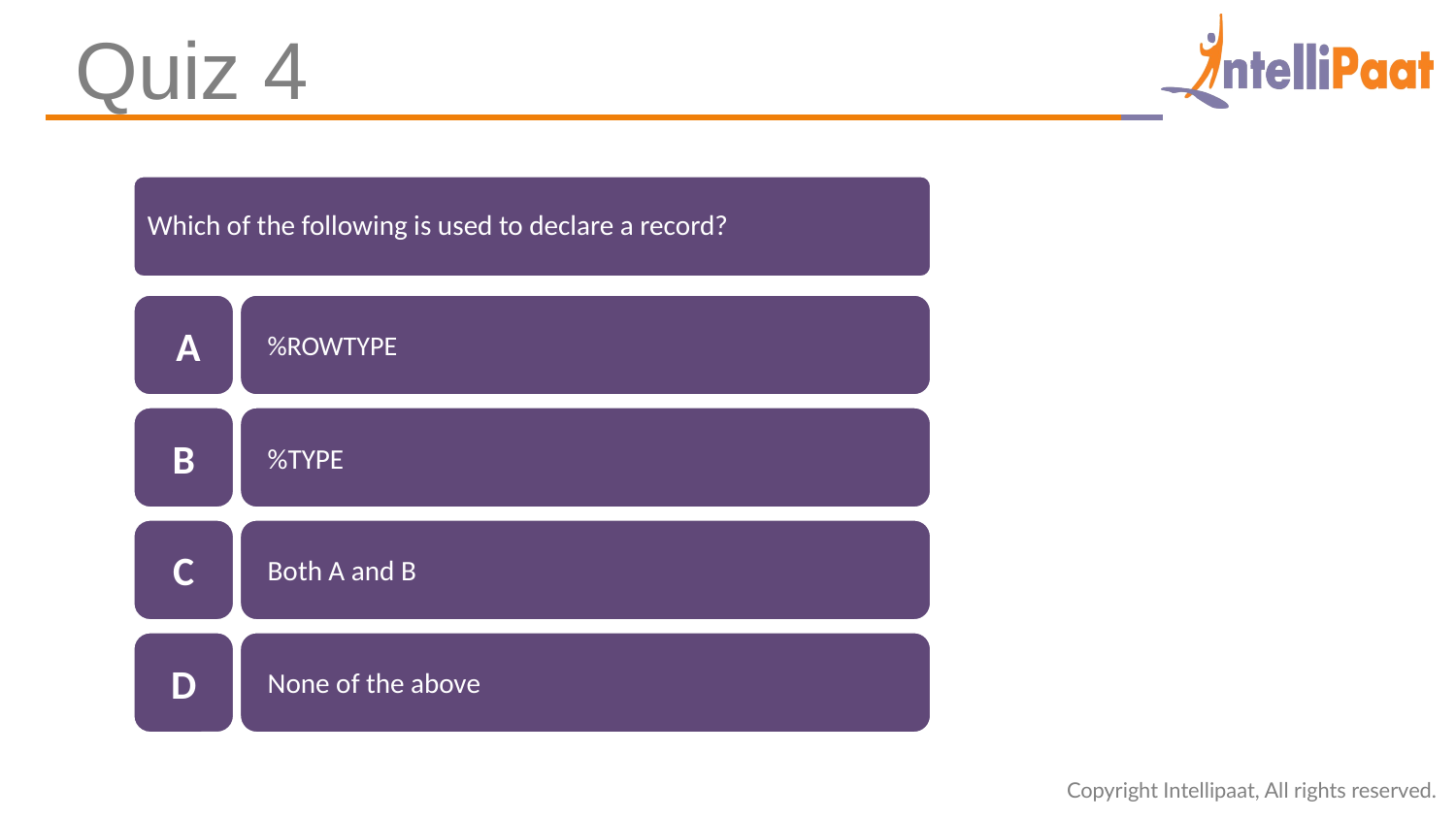

Quiz 4
Which of the following is used to declare a record?
 A
%ROWTYPE
B
%TYPE
C
Both A and B
D
None of the above